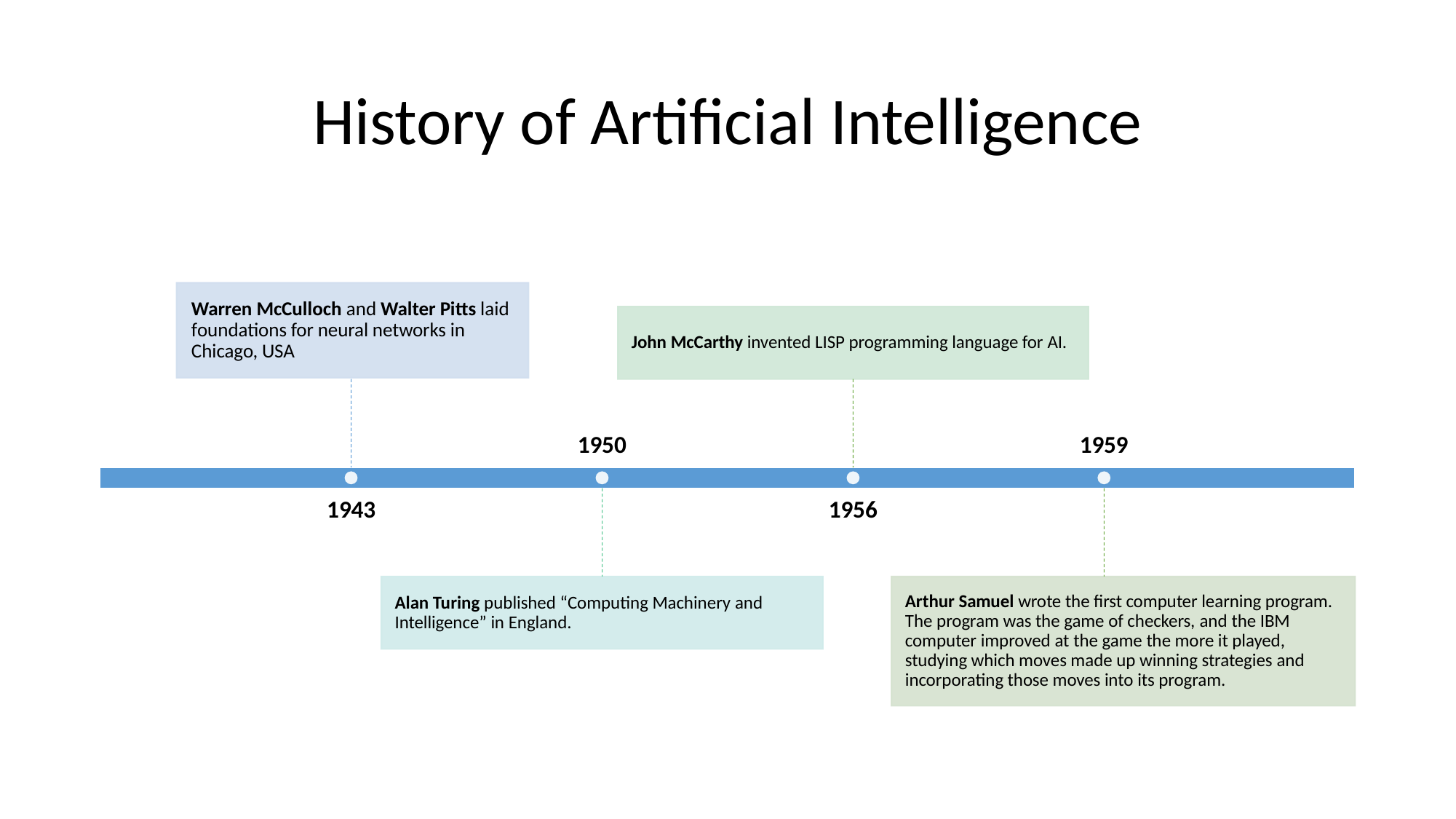

# History of Artificial Intelligence
1943
Warren McCulloch and Walter Pitts laid foundations for neural networks in Chicago, USA
1950
Alan Turing published “Computing Machinery and  Intelligence” in England.
1956
John McCarthy invented LISP programming language for AI.
1959
Arthur Samuel wrote the first computer learning program.  The program was the game of checkers, and the IBM computer improved at the game the more it played, studying which moves made up winning strategies and incorporating those moves into its program.